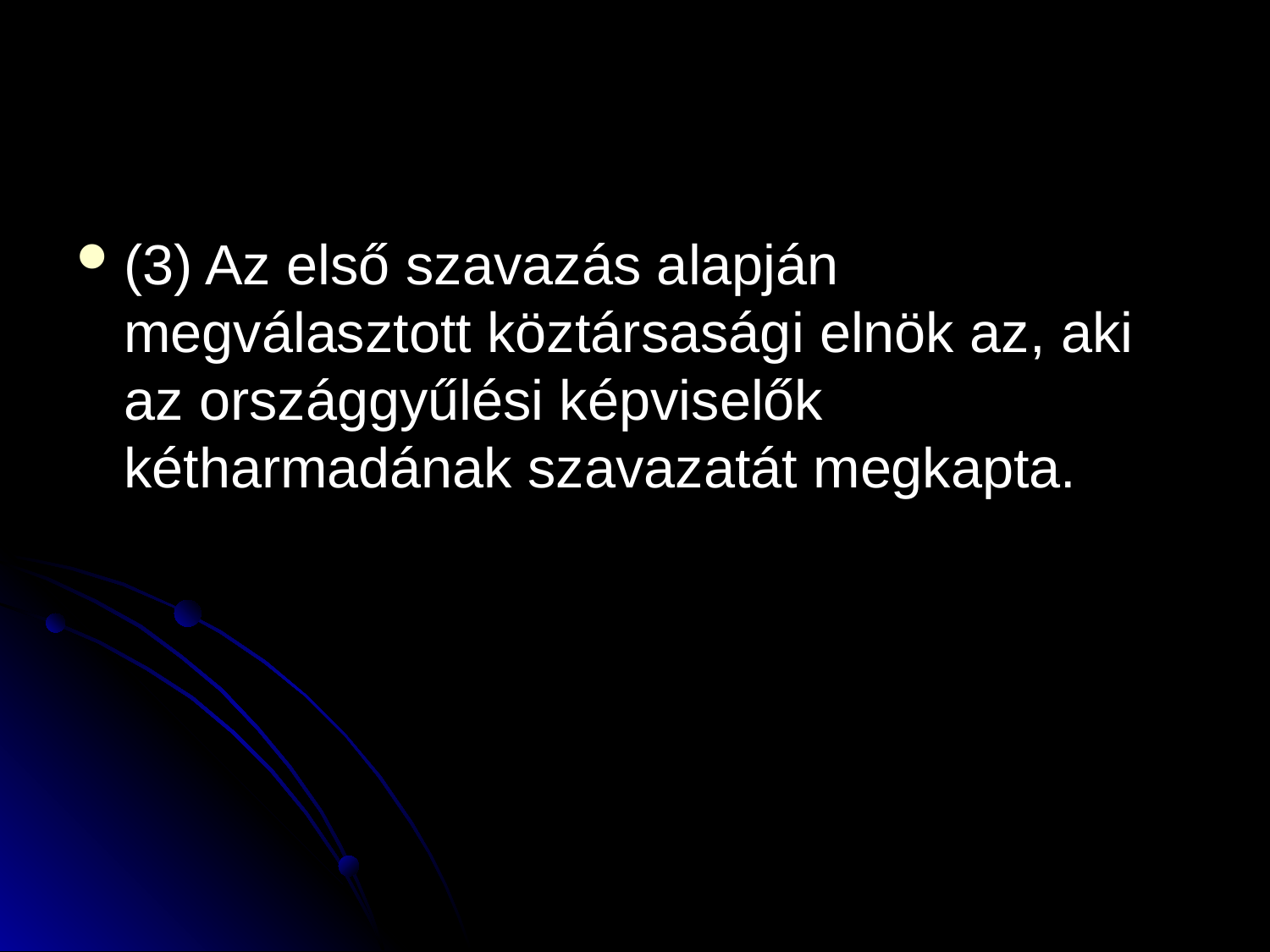

#
(3) Az első szavazás alapján megválasztott köztársasági elnök az, aki az országgyűlési képviselők kétharmadának szavazatát megkapta.